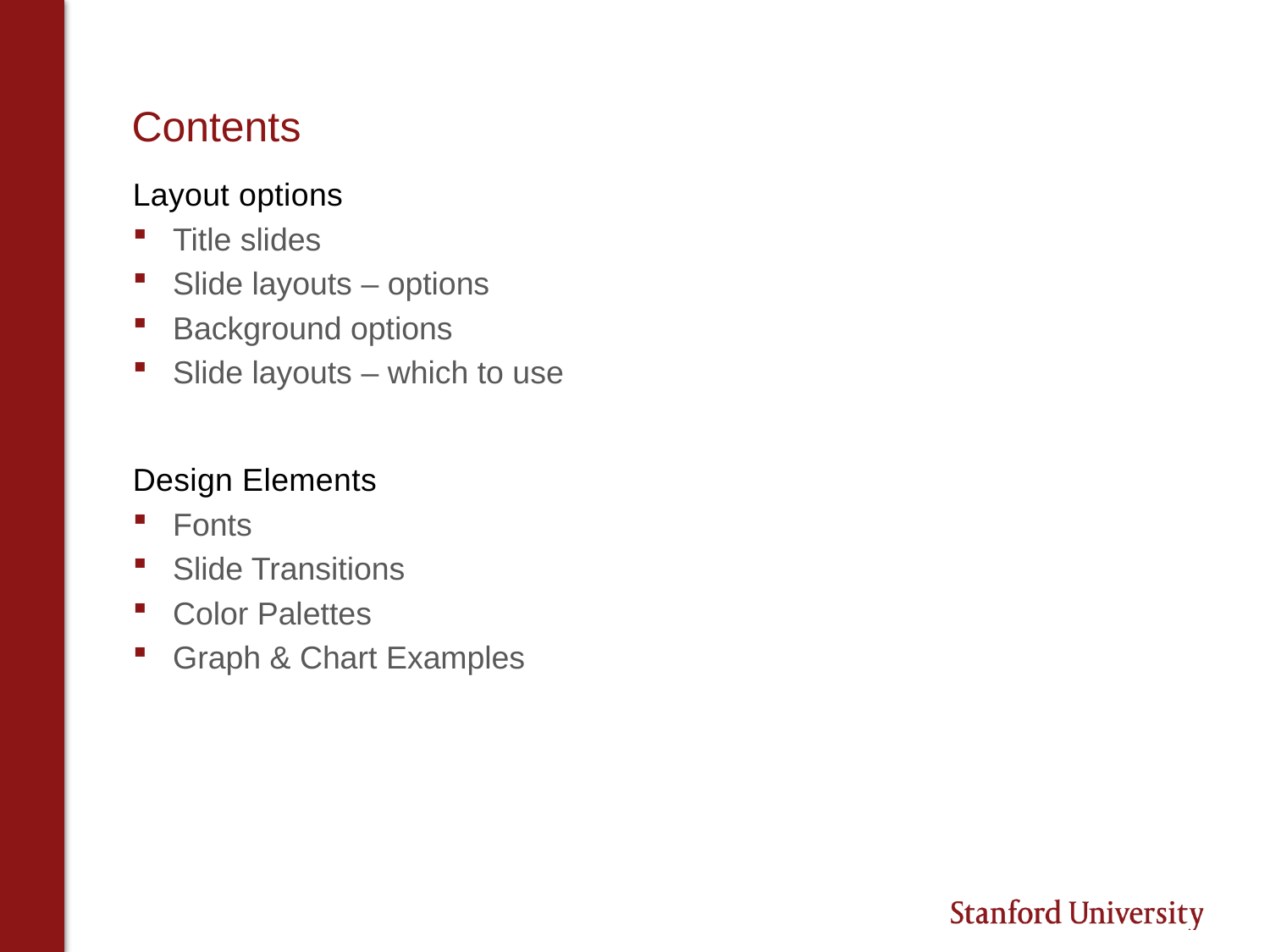

# Contents
Layout options
Title slides
Slide layouts – options
Background options
Slide layouts – which to use

Design Elements
Fonts
Slide Transitions
Color Palettes
Graph & Chart Examples